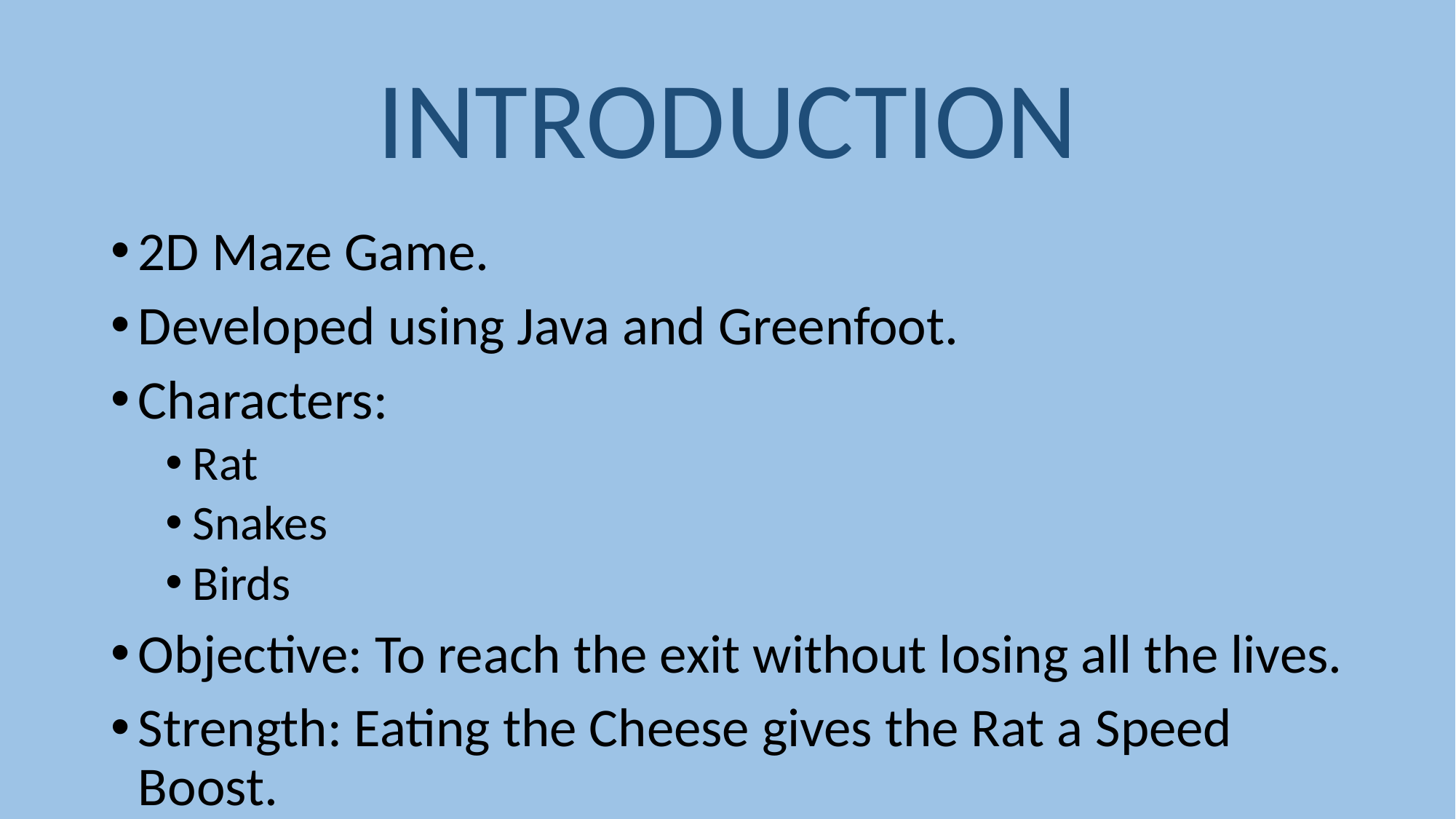

# INTRODUCTION
2D Maze Game.
Developed using Java and Greenfoot.
Characters:
Rat
Snakes
Birds
Objective: To reach the exit without losing all the lives.
Strength: Eating the Cheese gives the Rat a Speed Boost.